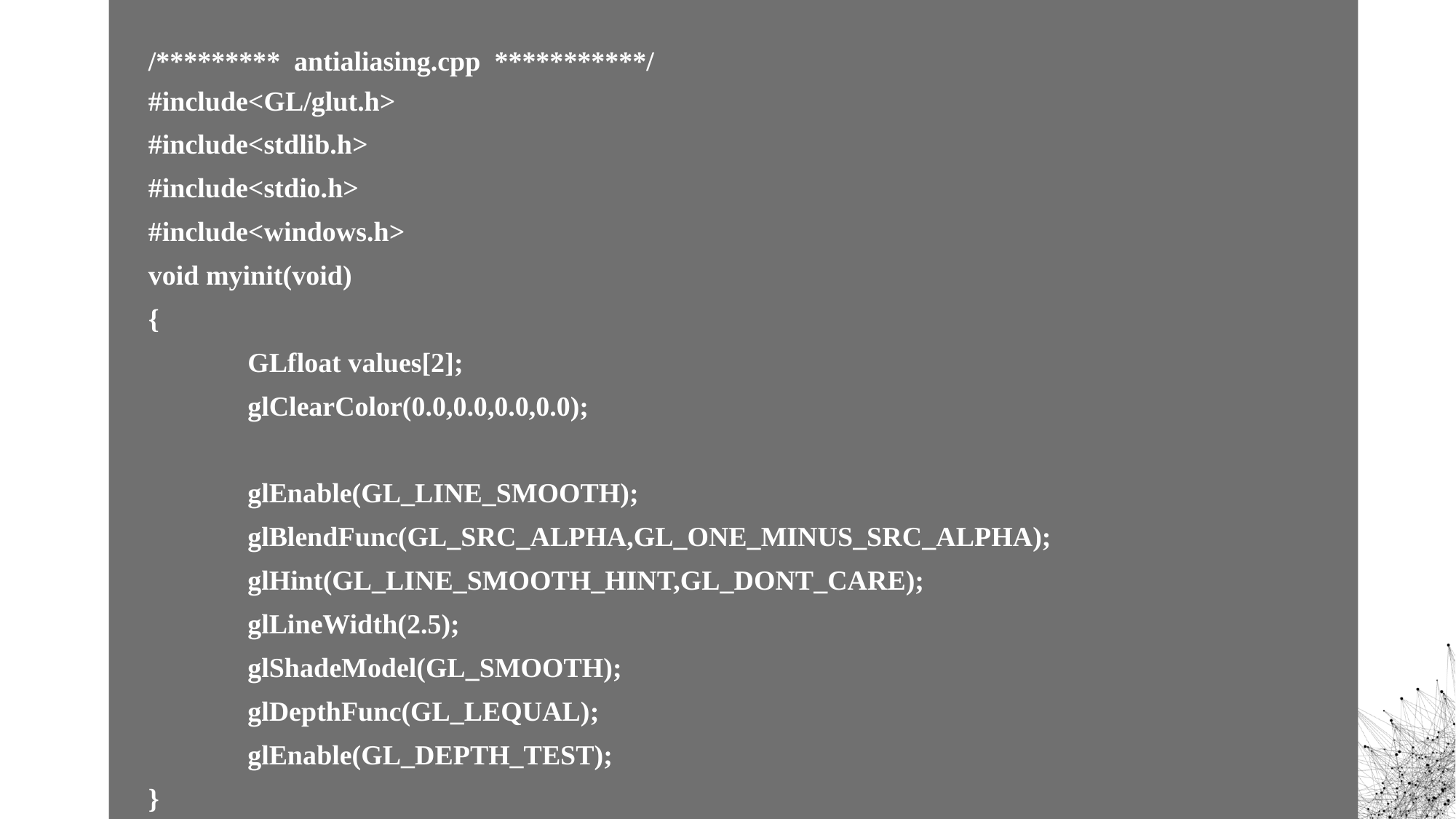

/*********  antialiasing.cpp  ***********/
#include<GL/glut.h>
#include<stdlib.h>
#include<stdio.h>
#include<windows.h>
void myinit(void)
{
	GLfloat values[2];
	glClearColor(0.0,0.0,0.0,0.0);

	glEnable(GL_LINE_SMOOTH);
	glBlendFunc(GL_SRC_ALPHA,GL_ONE_MINUS_SRC_ALPHA);
	glHint(GL_LINE_SMOOTH_HINT,GL_DONT_CARE);
	glLineWidth(2.5);
	glShadeModel(GL_SMOOTH);
	glDepthFunc(GL_LEQUAL);
	glEnable(GL_DEPTH_TEST);
}